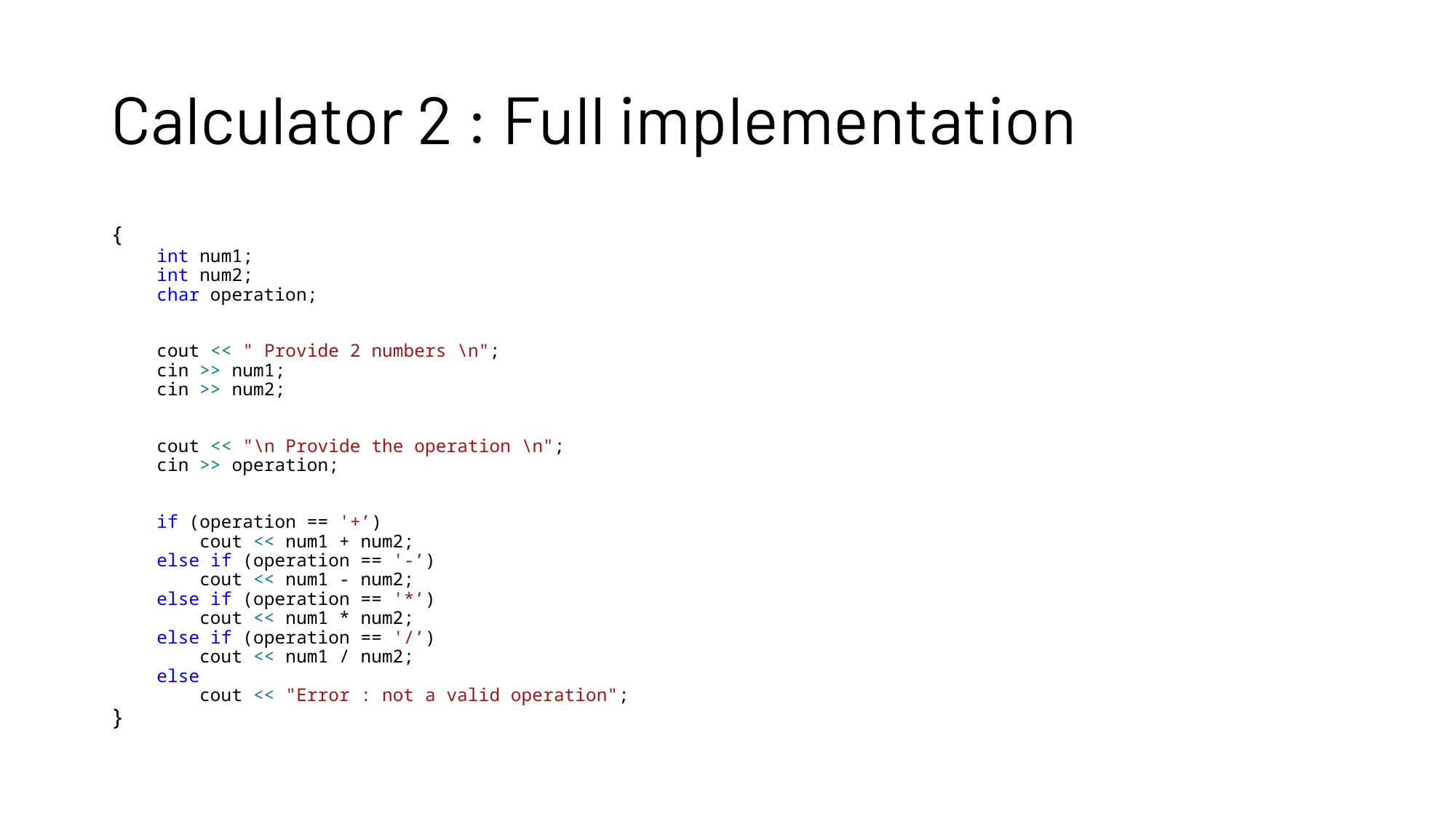

# Calculator 2 : Full implementation
{
int num1;
int num2;
char operation;

cout << " Provide 2 numbers \n";
cin >> num1;
cin >> num2;

cout << "\n Provide the operation \n";
cin >> operation;

if (operation == '+’)
    cout << num1 + num2;
else if (operation == '-’)
    cout << num1 - num2;
else if (operation == '*’)
    cout << num1 * num2;
else if (operation == '/’)
    cout << num1 / num2;
else
    cout << "Error : not a valid operation";
}